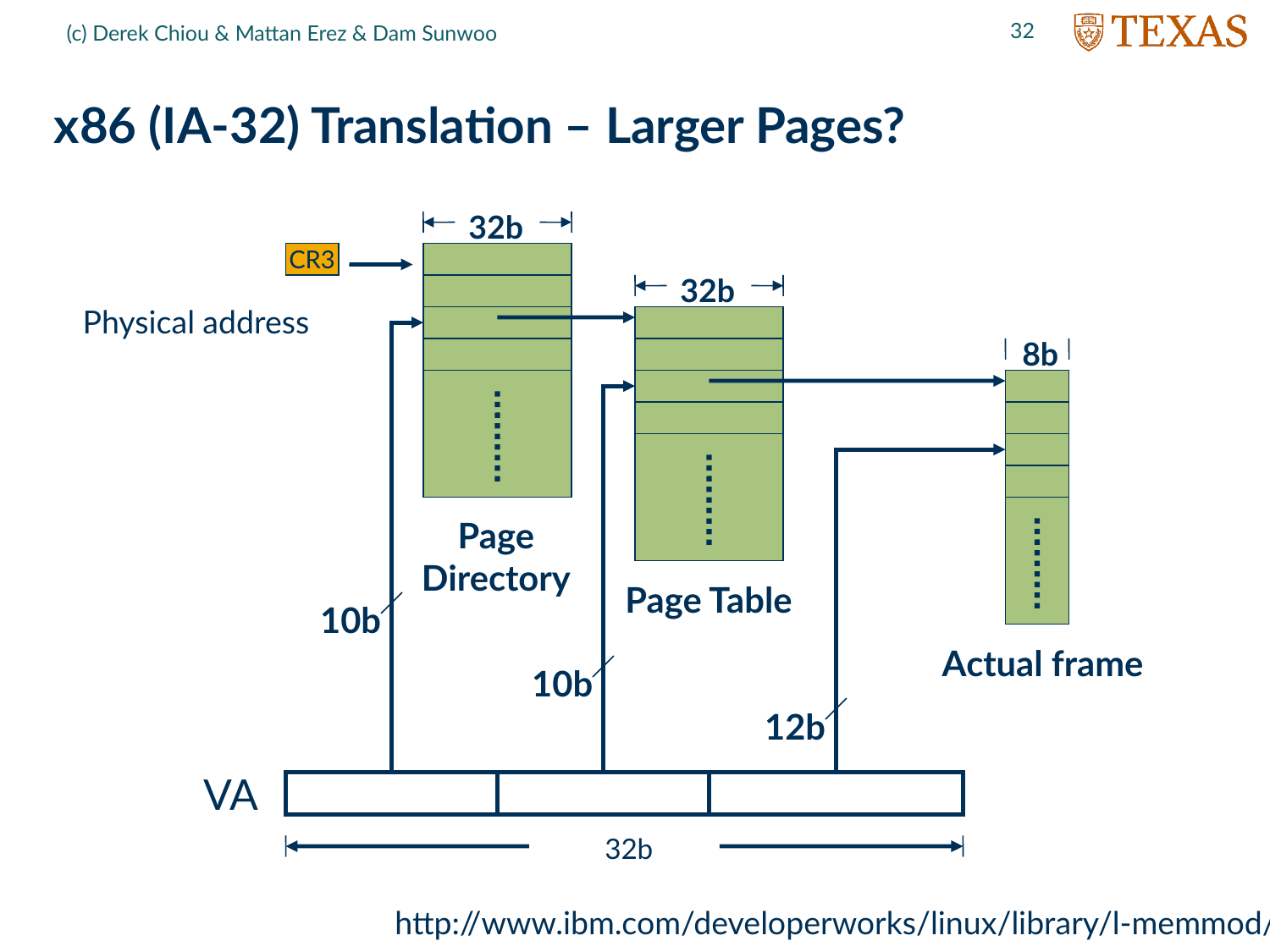

32
(c) Derek Chiou & Mattan Erez & Dam Sunwoo
# x86 (IA-32) Translation – Larger Pages?
32b

CR3

32b

Physical address

8b

Page
Directory

Page Table
10b

Actual frame
10b

12b

VA

32b

http://www.ibm.com/developerworks/linux/library/l-memmod/